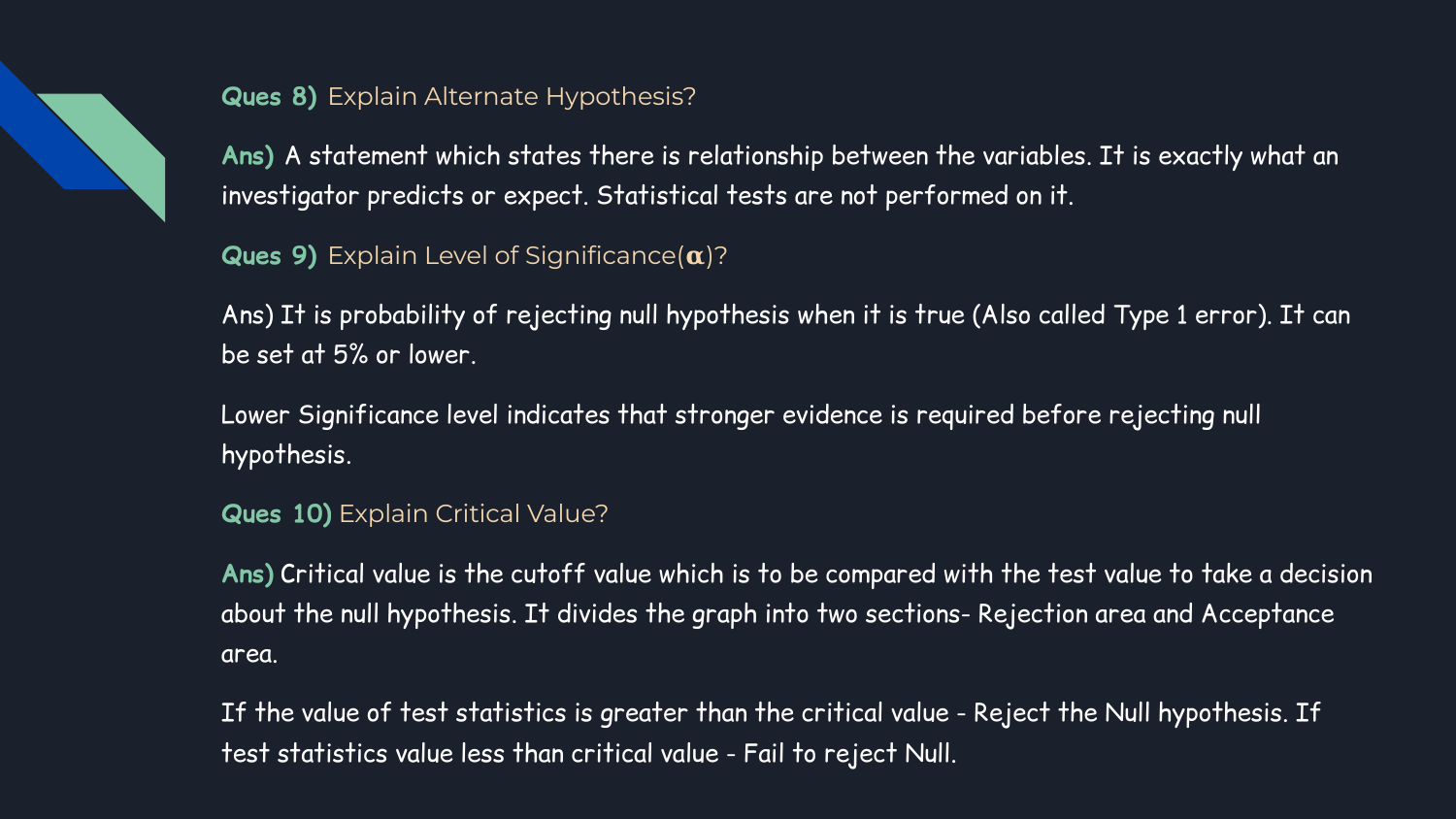

Ques 8)  Explain Alternate Hypothesis?
Ans) A statement which states there is relationship between the variables. It is exactly what an investigator predicts or expect. Statistical tests are not performed on it.
Ques 9)  Explain Level of Significance(𝛂)?
Ans) It is probability of rejecting null hypothesis when it is true (Also called Type 1 error). It can be set at 5% or lower.
Lower Significance level indicates that stronger evidence is required before rejecting null hypothesis.
Ques 10) Explain Critical Value?
Ans) Critical value is the cutoff value which is to be compared with the test value to take a decision about the null hypothesis. It divides the graph into two sections- Rejection area and Acceptance area.
If the value of test statistics is greater than the critical value - Reject the Null hypothesis. If test statistics value less than critical value - Fail to reject Null.